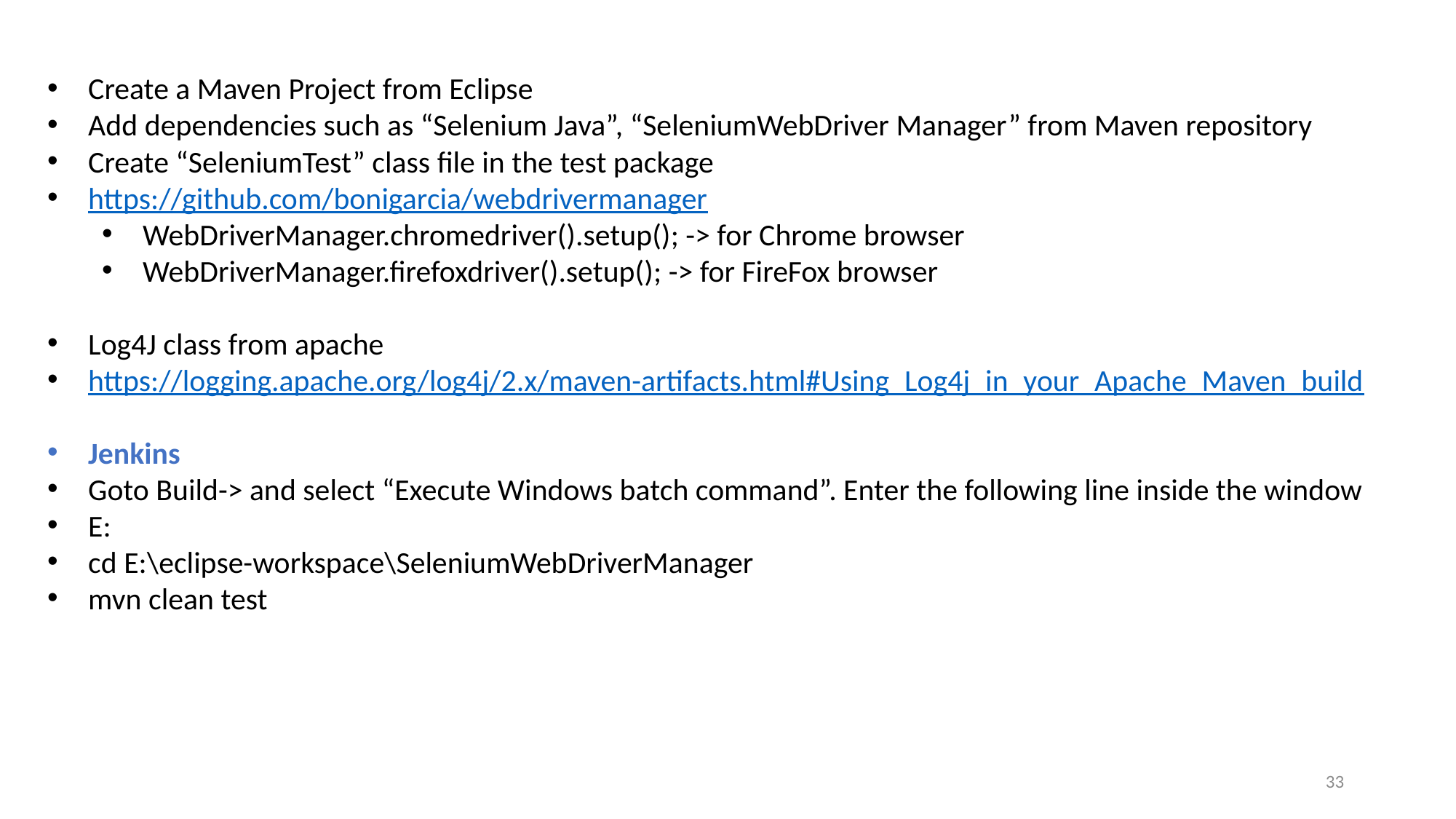

Create a Maven Project from Eclipse
Add dependencies such as “Selenium Java”, “SeleniumWebDriver Manager” from Maven repository
Create “SeleniumTest” class file in the test package
https://github.com/bonigarcia/webdrivermanager
WebDriverManager.chromedriver().setup(); -> for Chrome browser
WebDriverManager.firefoxdriver().setup(); -> for FireFox browser

Log4J class from apache
https://logging.apache.org/log4j/2.x/maven-artifacts.html#Using_Log4j_in_your_Apache_Maven_build

Jenkins
Goto Build-> and select “Execute Windows batch command”. Enter the following line inside the window
E:
cd E:\eclipse-workspace\SeleniumWebDriverManager
mvn clean test

33